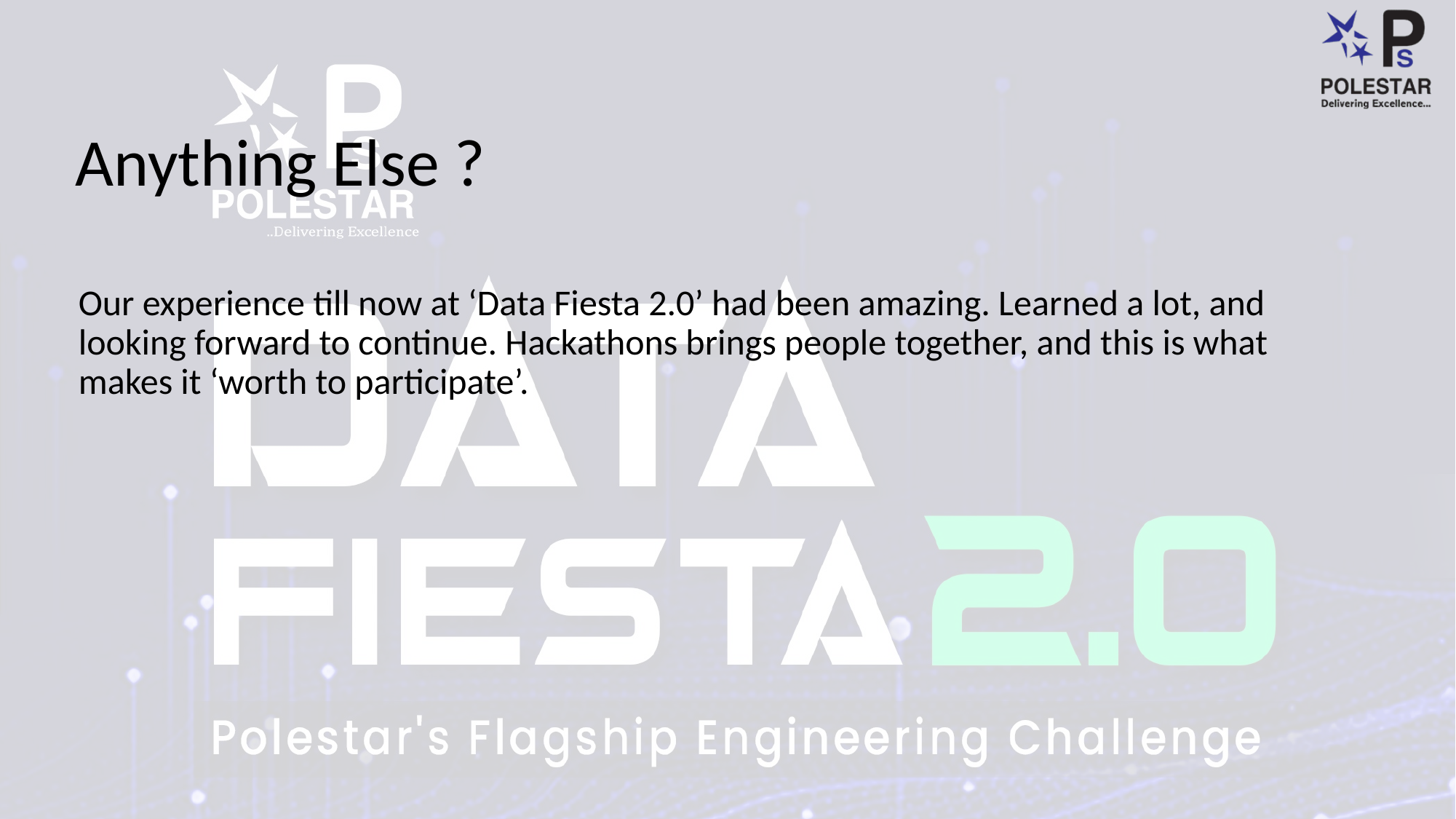

Anything Else ?

Our experience till now at ‘Data Fiesta 2.0’ had been amazing. Learned a lot, and looking forward to continue. Hackathons brings people together, and this is what makes it ‘worth to participate’.